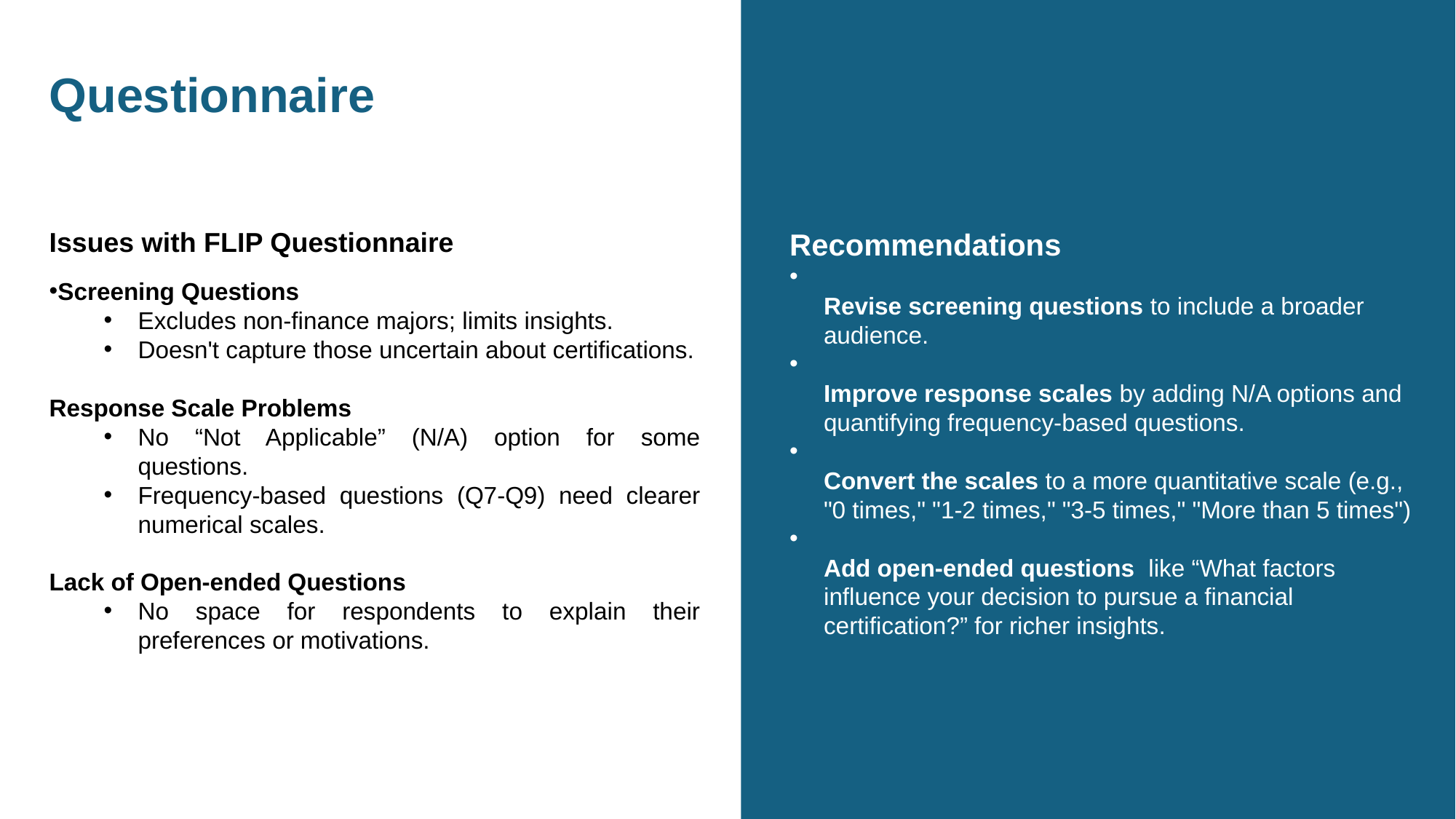

Questionnaire
Issues with FLIP Questionnaire
Screening Questions
Excludes non-finance majors; limits insights.
Doesn't capture those uncertain about certifications.
Response Scale Problems
No “Not Applicable” (N/A) option for some questions.
Frequency-based questions (Q7-Q9) need clearer numerical scales.
Lack of Open-ended Questions
No space for respondents to explain their preferences or motivations.

Recommendations
Revise screening questions to include a broader audience.
Improve response scales by adding N/A options and quantifying frequency-based questions.
Convert the scales to a more quantitative scale (e.g., "0 times," "1-2 times," "3-5 times," "More than 5 times")
Add open-ended questions  like “What factors influence your decision to pursue a financial certification?” for richer insights.